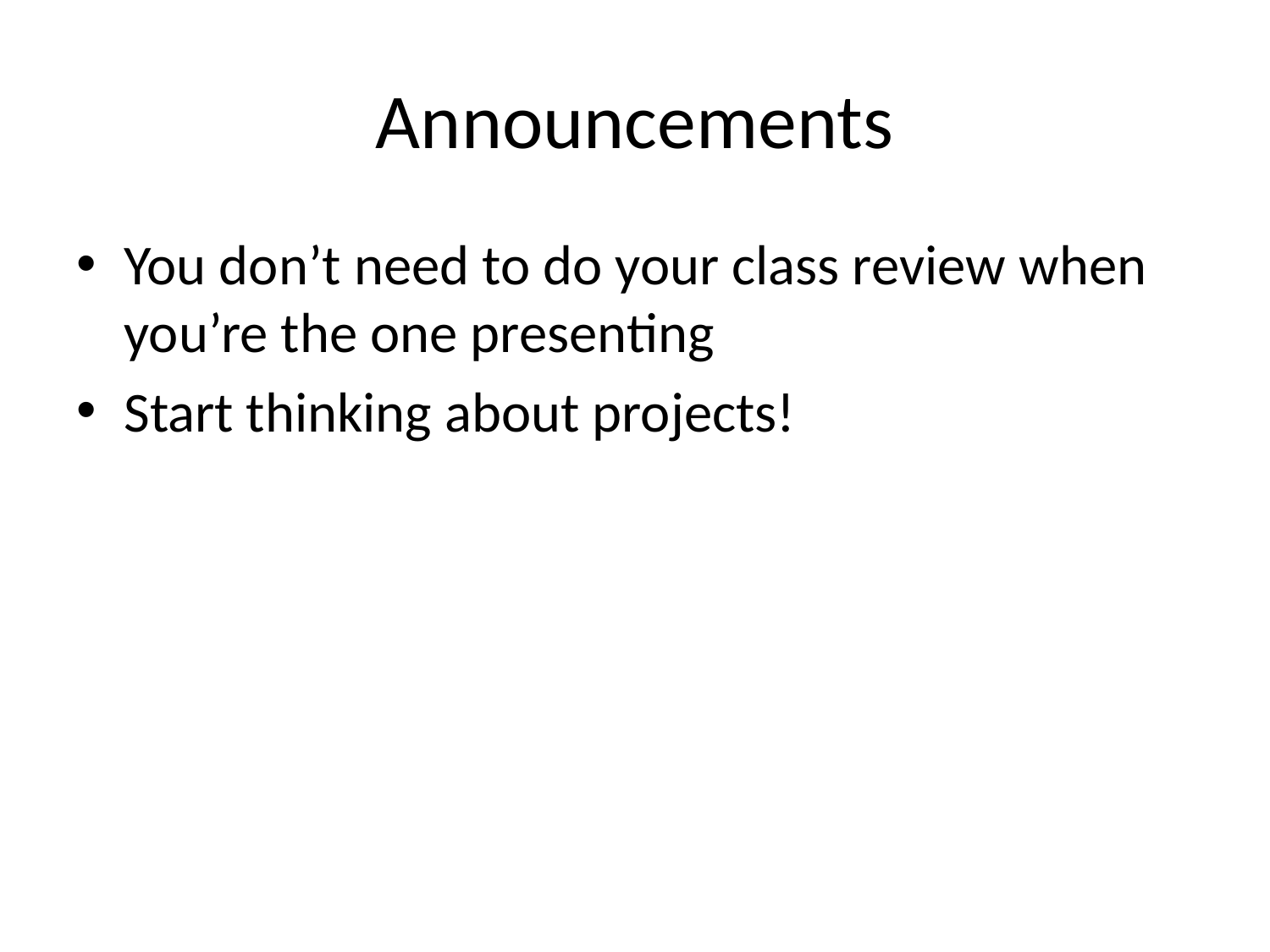

# Announcements
You don’t need to do your class review when you’re the one presenting
Start thinking about projects!